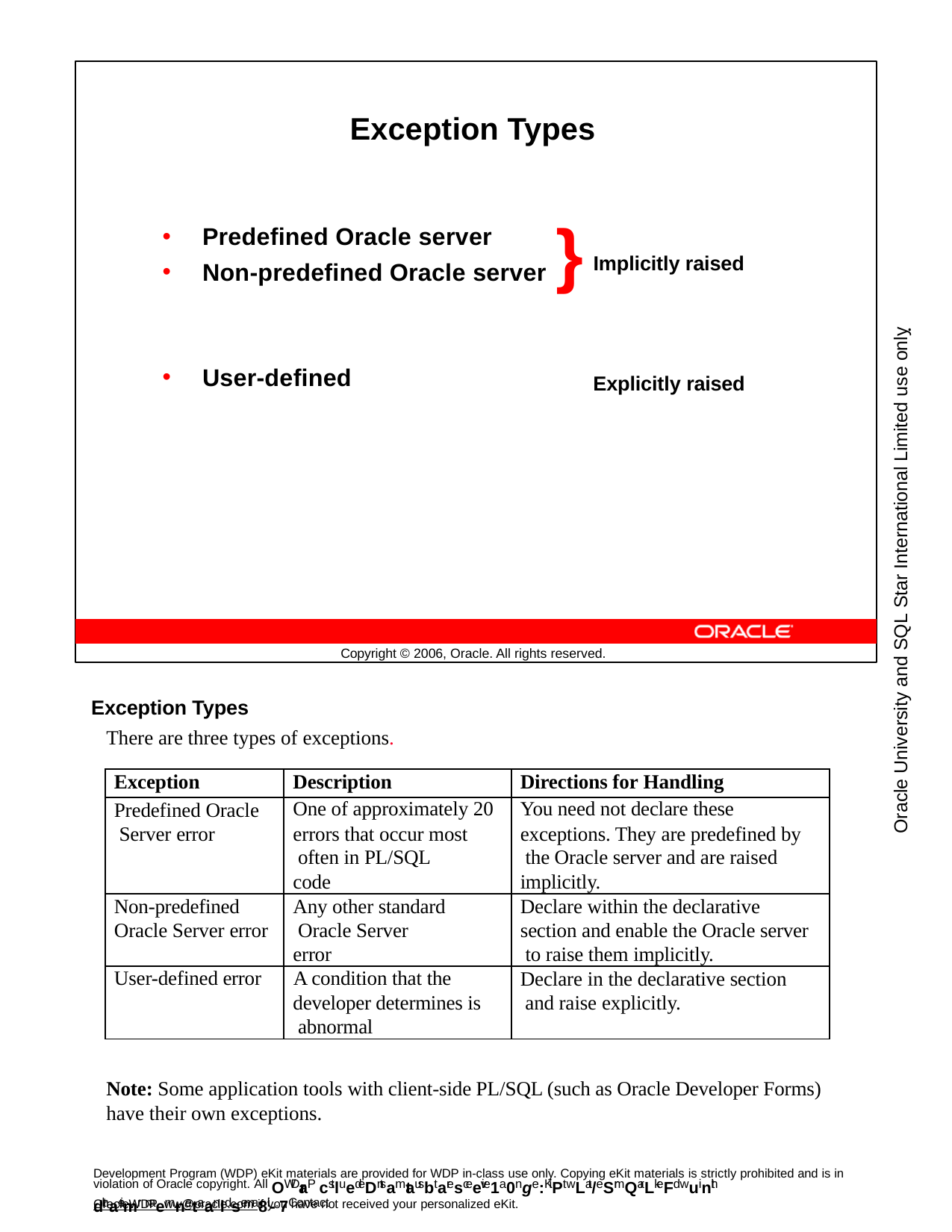

# Exception Types
}
Predefined Oracle server
Non-predefined Oracle server
Implicitly raised
Oracle University and SQL Star International Limited use onlyฺ
User-defined
Explicitly raised
Copyright © 2006, Oracle. All rights reserved.
Exception Types
There are three types of exceptions.
| Exception | Description | Directions for Handling |
| --- | --- | --- |
| Predefined Oracle Server error | One of approximately 20 errors that occur most often in PL/SQL code | You need not declare these exceptions. They are predefined by the Oracle server and are raised implicitly. |
| Non-predefined Oracle Server error | Any other standard Oracle Server error | Declare within the declarative section and enable the Oracle server to raise them implicitly. |
| User-defined error | A condition that the developer determines is abnormal | Declare in the declarative section and raise explicitly. |
Note: Some application tools with client-side PL/SQL (such as Oracle Developer Forms)  have their own exceptions.
Development Program (WDP) eKit materials are provided for WDP in-class use only. Copying eKit materials is strictly prohibited and is in
violation of Oracle copyright. All OWDraP cstluedeDntsamtausbt aresceeive1a0nge:KiPt wLat/eSrmQarLkeFd wuinth dthaeimr naemnetaanldsema8il-. 7Contact
OracleWDP_ww@oracle.com if you have not received your personalized eKit.